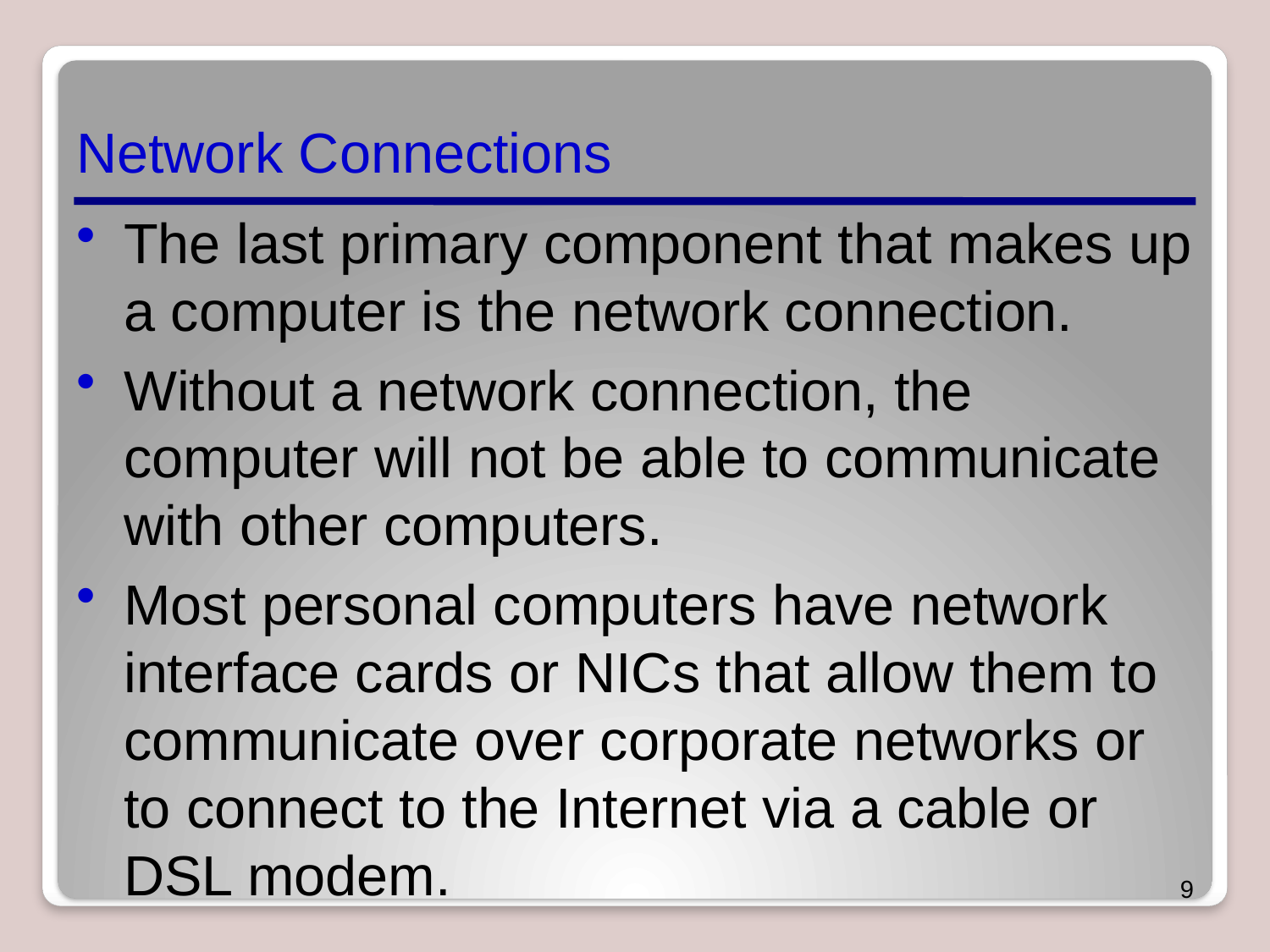

# Network Connections
The last primary component that makes up a computer is the network connection.
Without a network connection, the computer will not be able to communicate with other computers.
Most personal computers have network interface cards or NICs that allow them to communicate over corporate networks or to connect to the Internet via a cable or DSL modem.
9